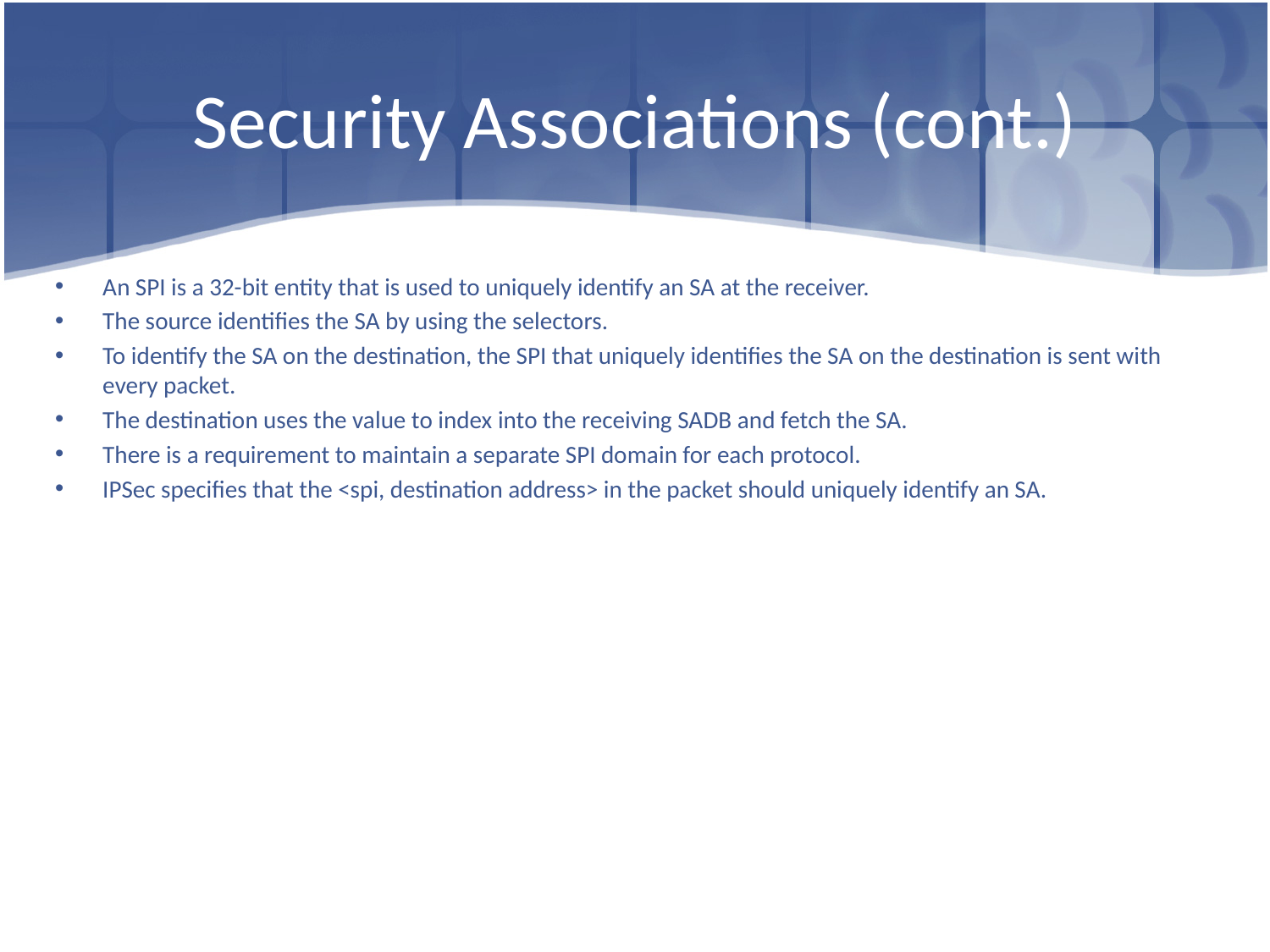

# Security Associations (cont.)
An SPI is a 32-bit entity that is used to uniquely identify an SA at the receiver.
The source identifies the SA by using the selectors.
To identify the SA on the destination, the SPI that uniquely identifies the SA on the destination is sent with every packet.
The destination uses the value to index into the receiving SADB and fetch the SA.
There is a requirement to maintain a separate SPI domain for each protocol.
IPSec specifies that the <spi, destination address> in the packet should uniquely identify an SA.